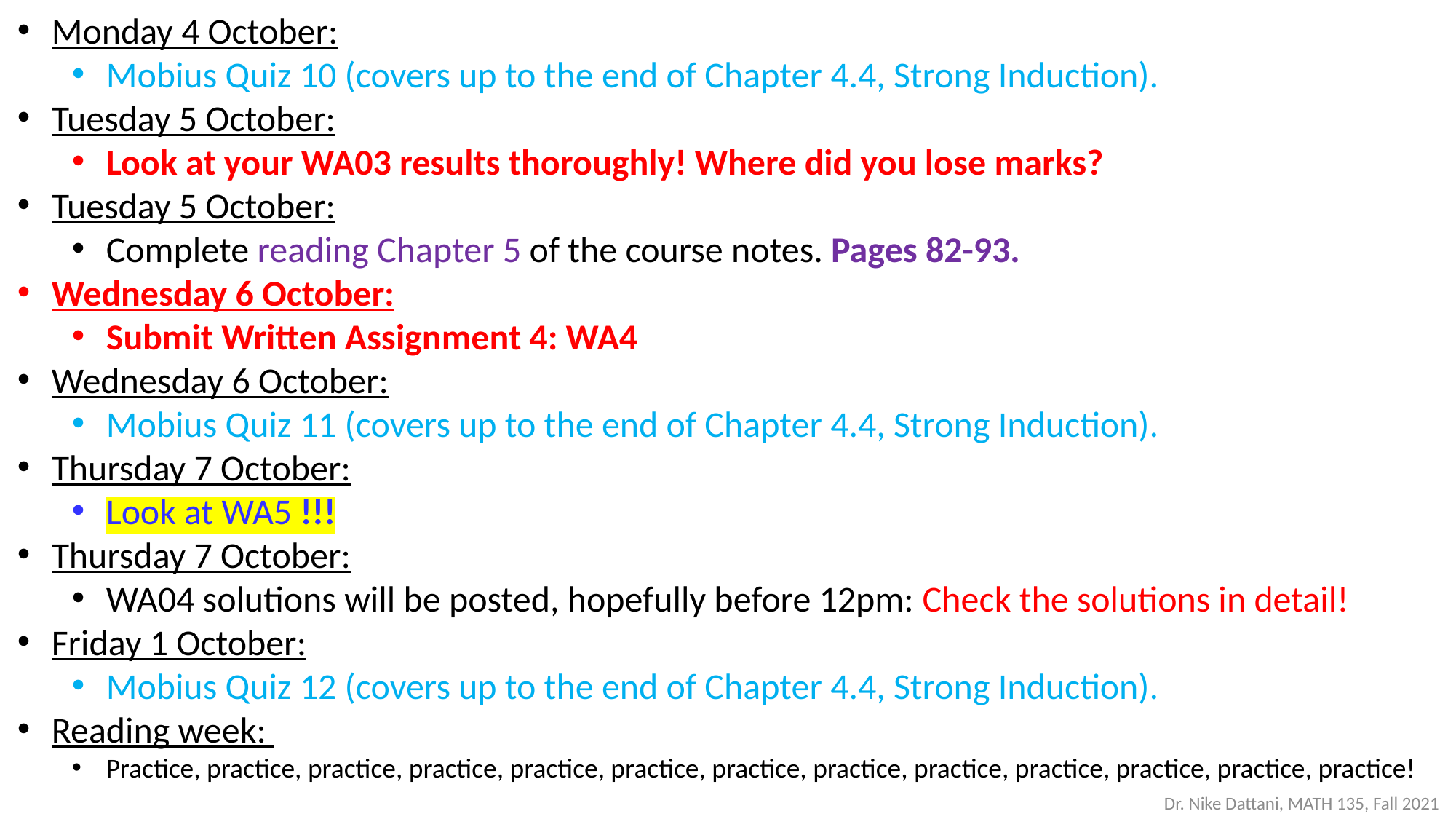

Monday 4 October:
Mobius Quiz 10 (covers up to the end of Chapter 4.4, Strong Induction).
Tuesday 5 October:
Look at your WA03 results thoroughly! Where did you lose marks?
Tuesday 5 October:
Complete reading Chapter 5 of the course notes. Pages 82-93.
Wednesday 6 October:
Submit Written Assignment 4: WA4
Wednesday 6 October:
Mobius Quiz 11 (covers up to the end of Chapter 4.4, Strong Induction).
Thursday 7 October:
Look at WA5 !!!
Thursday 7 October:
WA04 solutions will be posted, hopefully before 12pm: Check the solutions in detail!
Friday 1 October:
Mobius Quiz 12 (covers up to the end of Chapter 4.4, Strong Induction).
Reading week:
Practice, practice, practice, practice, practice, practice, practice, practice, practice, practice, practice, practice, practice!

#
Dr. Nike Dattani, MATH 135, Fall 2021